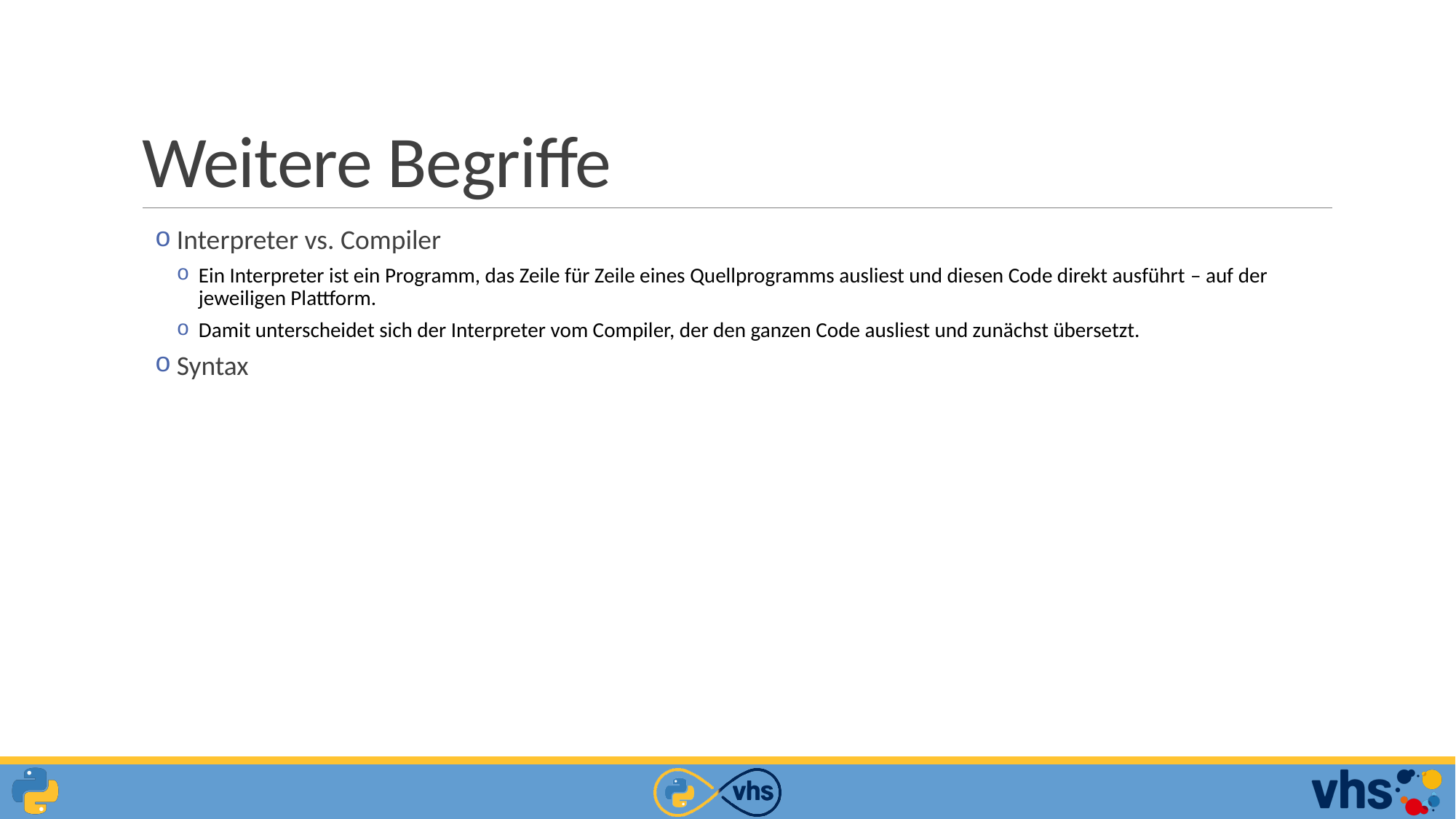

# Weitere Begriffe
Interpreter vs. Compiler
Ein Interpreter ist ein Programm, das Zeile für Zeile eines Quellprogramms ausliest und diesen Code direkt ausführt – auf der jeweiligen Plattform.
Damit unterscheidet sich der Interpreter vom Compiler, der den ganzen Code ausliest und zunächst übersetzt.
Syntax